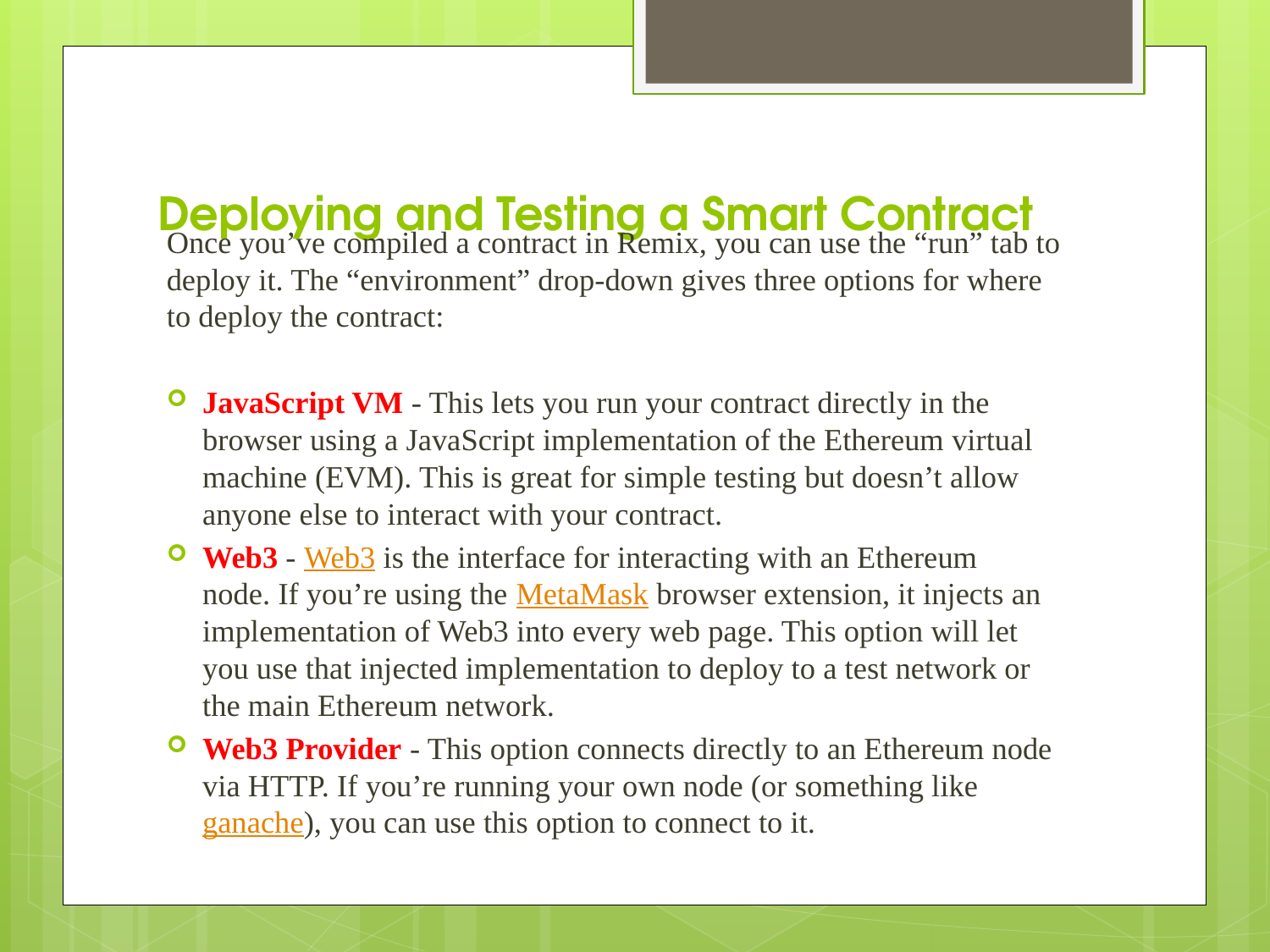

# Deploying and Testing a Smart Contract
Once you’ve compiled a contract in Remix, you can use the “run” tab to deploy it. The “environment” drop-down gives three options for where to deploy the contract:

JavaScript VM - This lets you run your contract directly in the browser using a JavaScript implementation of the Ethereum virtual machine (EVM). This is great for simple testing but doesn’t allow anyone else to interact with your contract.
Web3 - Web3 is the interface for interacting with an Ethereum node. If you’re using the MetaMask browser extension, it injects an implementation of Web3 into every web page. This option will let you use that injected implementation to deploy to a test network or the main Ethereum network.
Web3 Provider - This option connects directly to an Ethereum node via HTTP. If you’re running your own node (or something like ganache), you can use this option to connect to it.